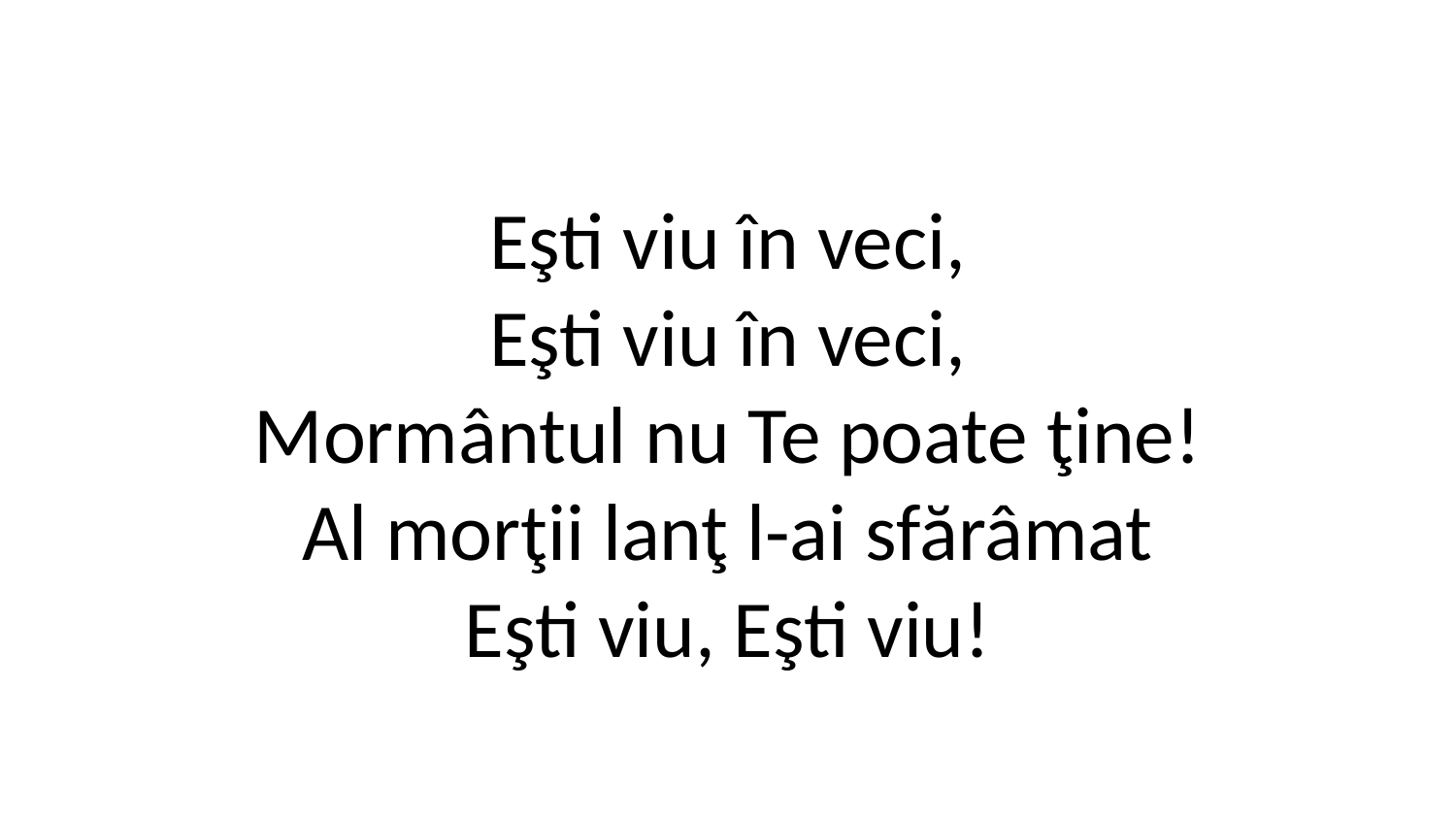

Eşti viu în veci,
Eşti viu în veci,
Mormântul nu Te poate ţine!
Al morţii lanţ l-ai sfărâmat
Eşti viu, Eşti viu!